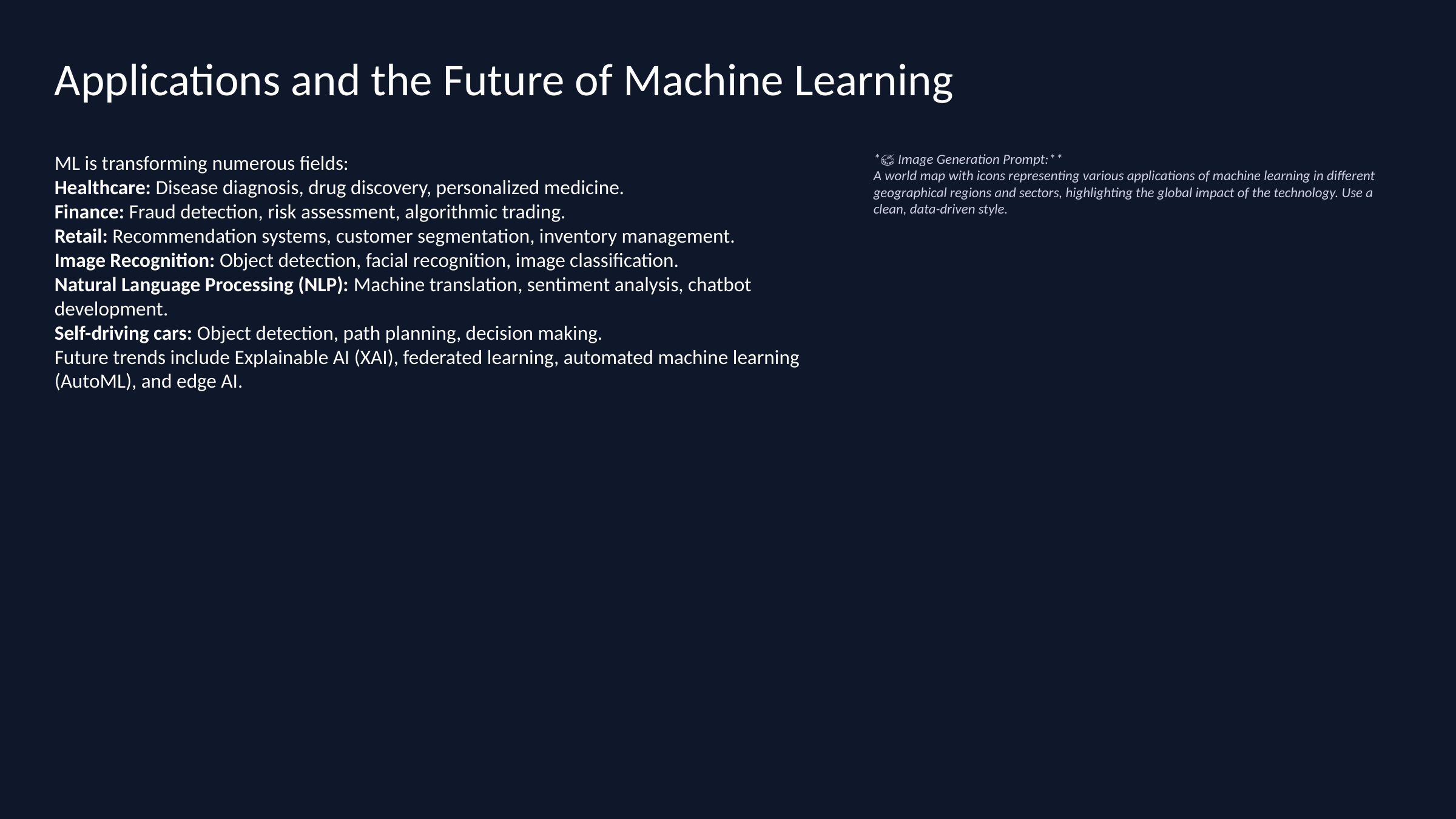

Applications and the Future of Machine Learning

ML is transforming numerous fields:
Healthcare: Disease diagnosis, drug discovery, personalized medicine.
Finance: Fraud detection, risk assessment, algorithmic trading.
Retail: Recommendation systems, customer segmentation, inventory management.
Image Recognition: Object detection, facial recognition, image classification.
Natural Language Processing (NLP): Machine translation, sentiment analysis, chatbot development.
Self-driving cars: Object detection, path planning, decision making.
Future trends include Explainable AI (XAI), federated learning, automated machine learning (AutoML), and edge AI.

*🎨 Image Generation Prompt:**
A world map with icons representing various applications of machine learning in different geographical regions and sectors, highlighting the global impact of the technology. Use a clean, data-driven style.